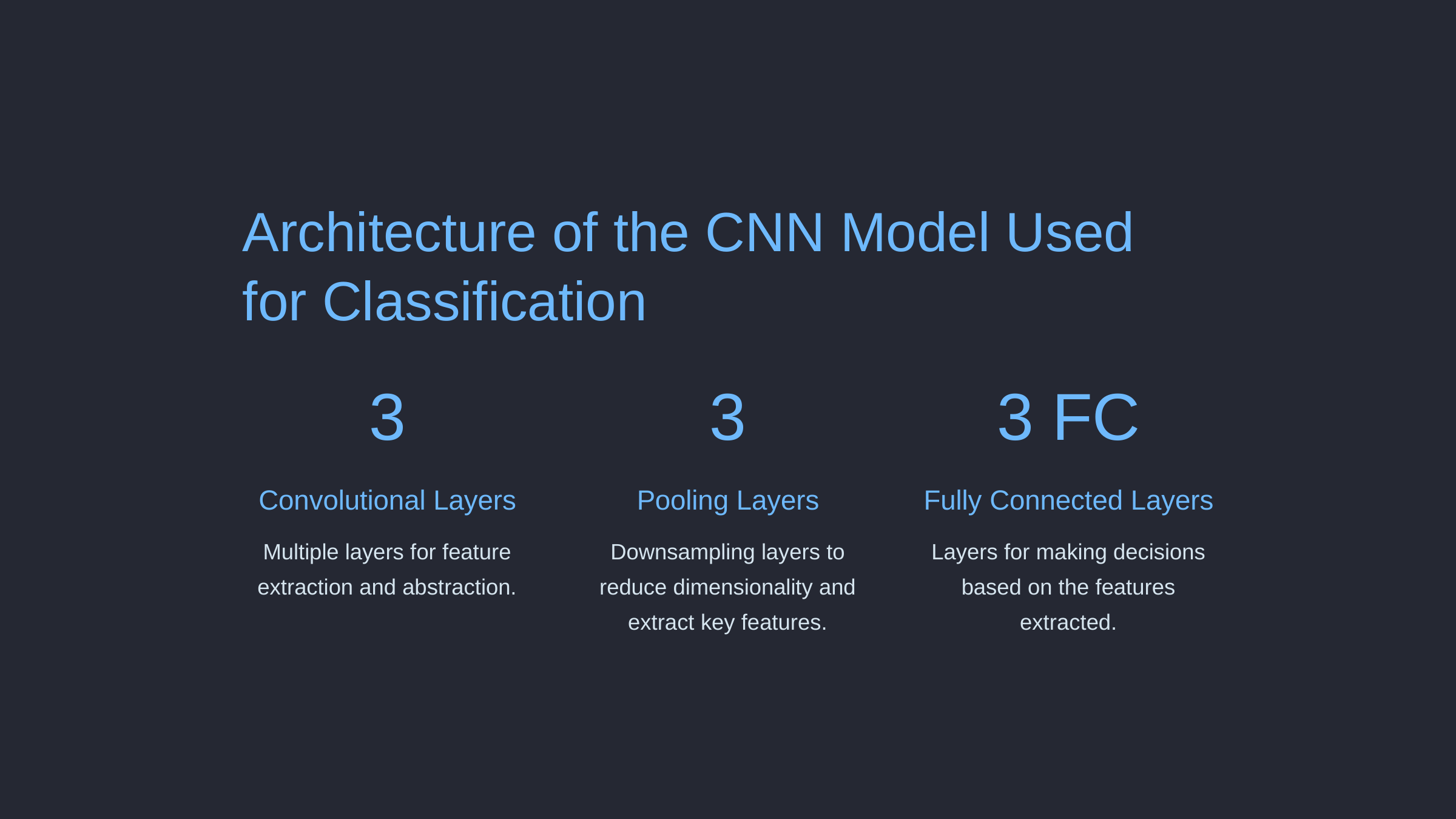

Architecture of the CNN Model Used for Classification
3
3
3 FC
Convolutional Layers
Pooling Layers
Fully Connected Layers
Multiple layers for feature extraction and abstraction.
Downsampling layers to reduce dimensionality and extract key features.
Layers for making decisions based on the features extracted.